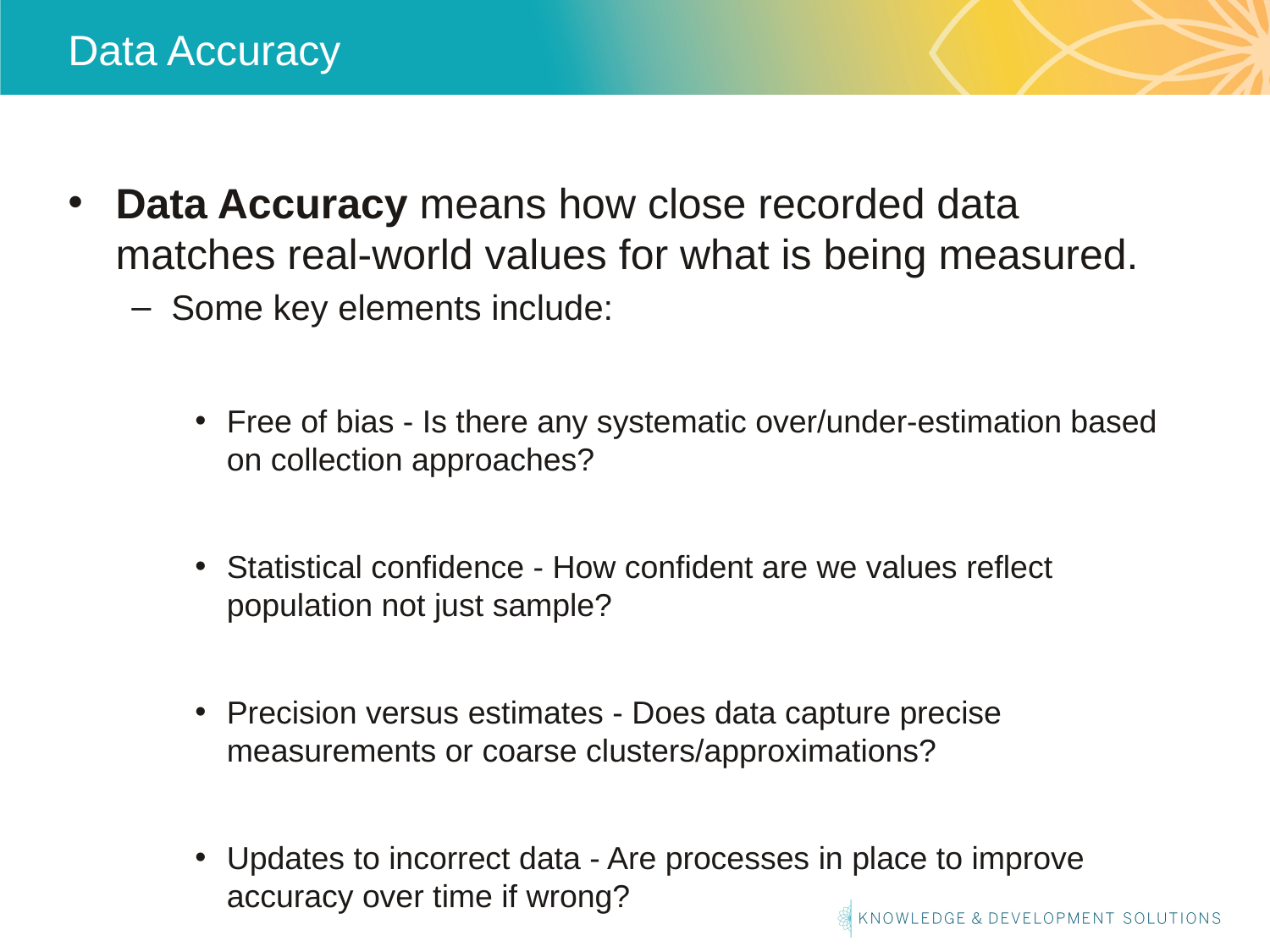

# Data Accuracy
Data Accuracy means how close recorded data matches real-world values for what is being measured.
Some key elements include:

Free of bias - Is there any systematic over/under-estimation based on collection approaches?

Statistical confidence - How confident are we values reflect population not just sample?

Precision versus estimates - Does data capture precise measurements or coarse clusters/approximations?

Updates to incorrect data - Are processes in place to improve accuracy over time if wrong?